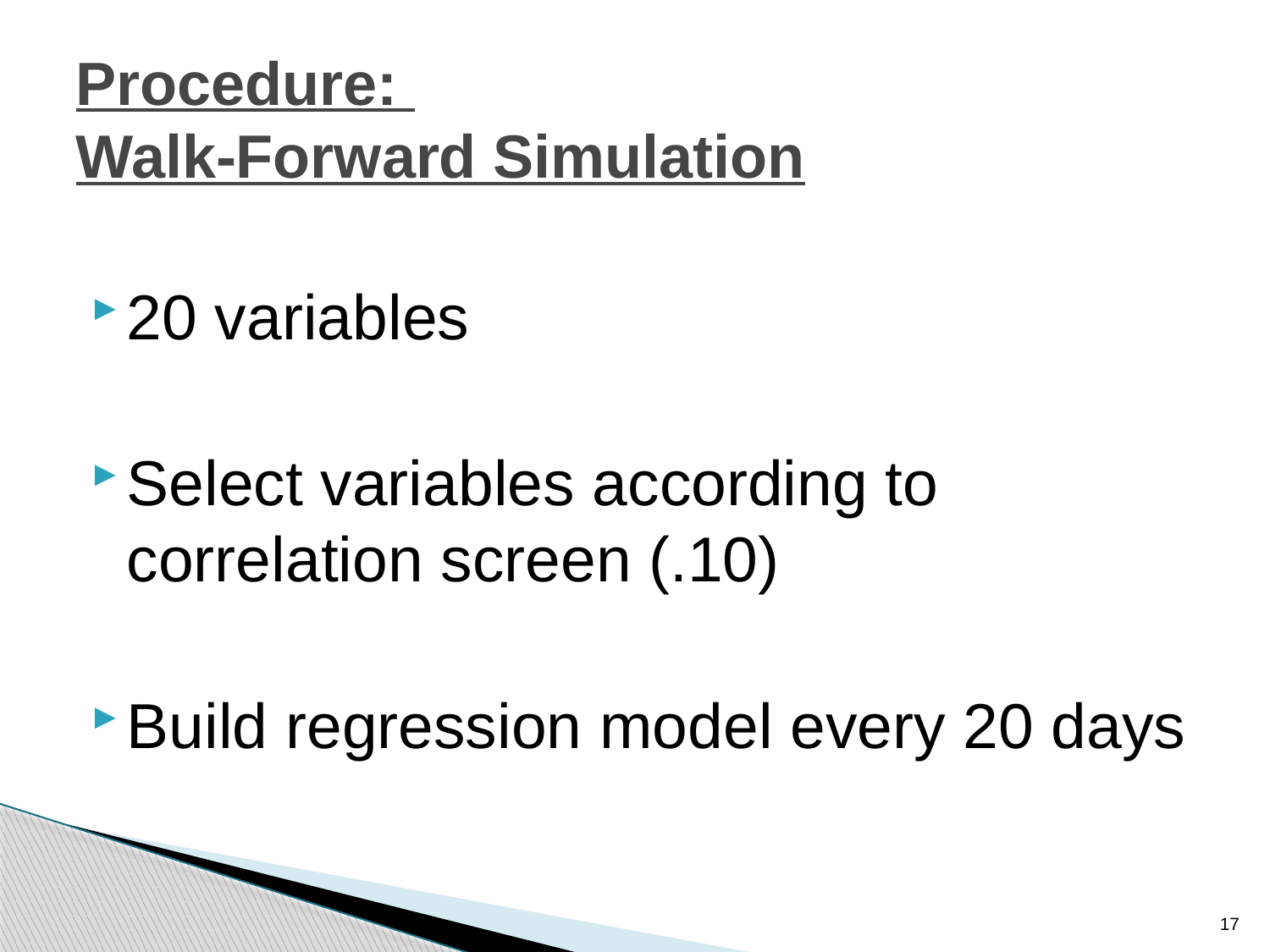

# Procedure: Walk-Forward Simulation

20 variables

Select variables according to correlation screen (.10)

Build regression model every 20 days

17